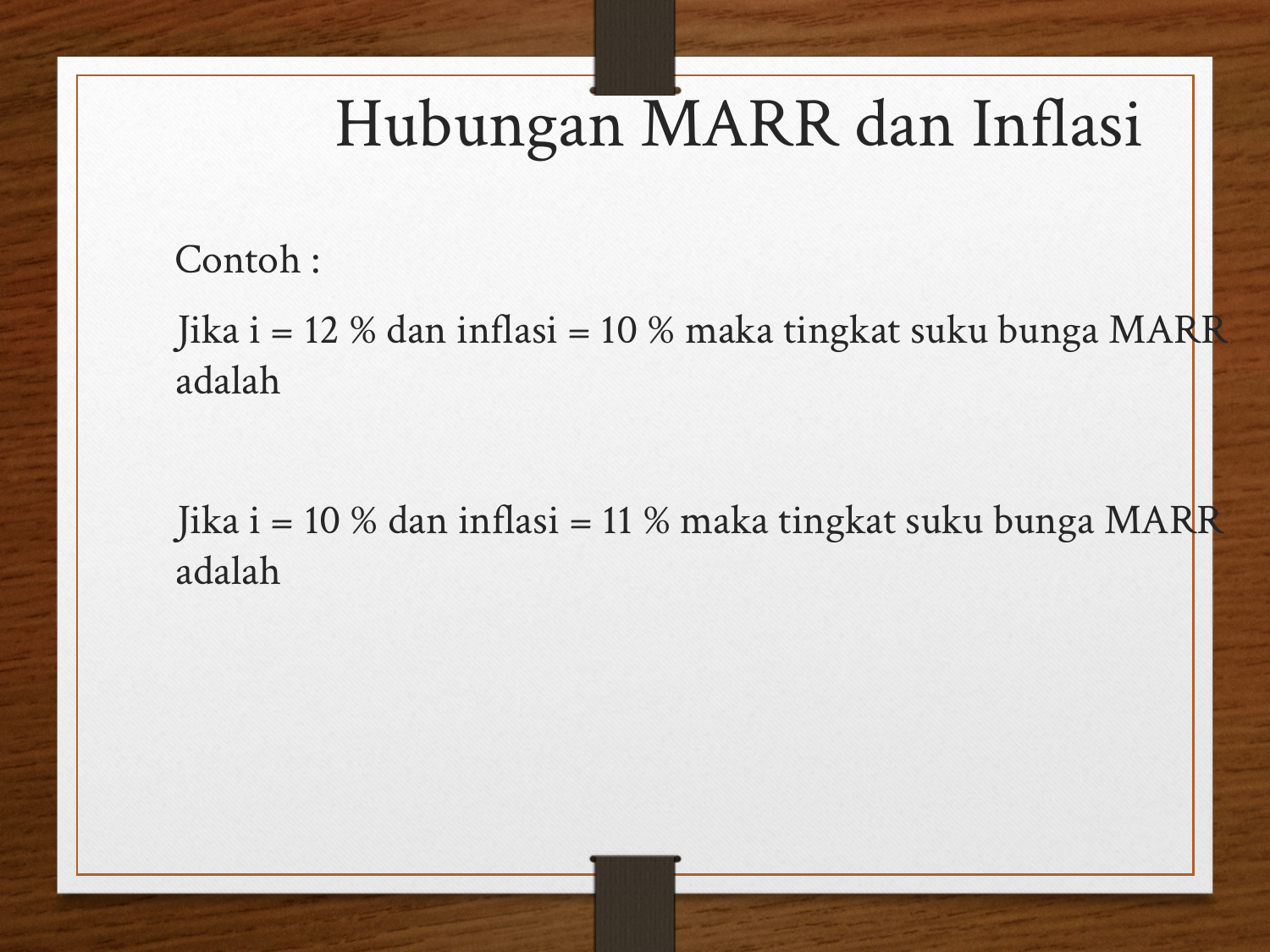

# Hubungan MARR dan Inflasi
Contoh :
Jika i = 12 % dan inflasi = 10 % maka tingkat suku bunga MARR adalah

Jika i = 10 % dan inflasi = 11 % maka tingkat suku bunga MARR adalah